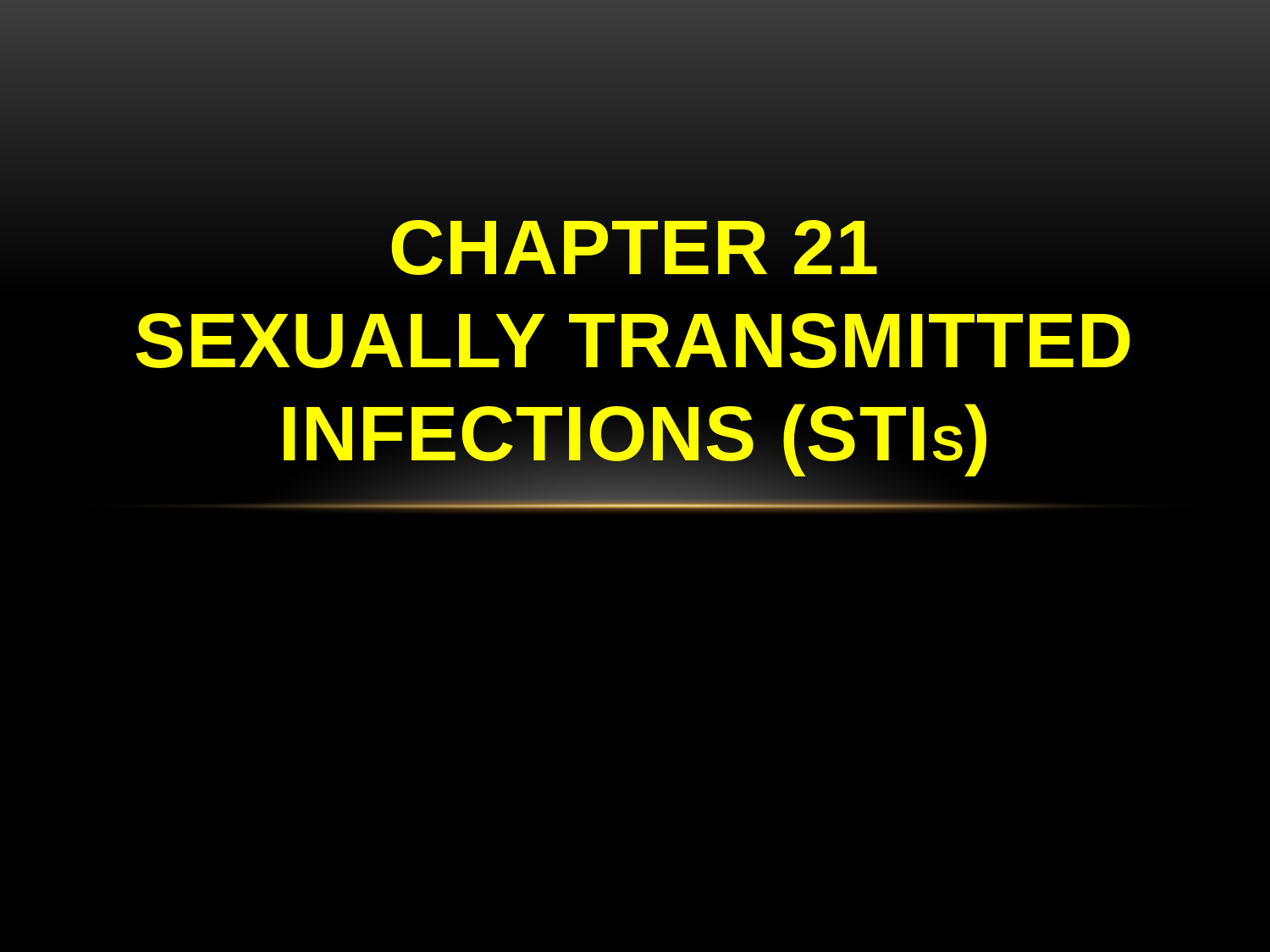

# Chapter 21 Sexually Transmitted Infections (stis)